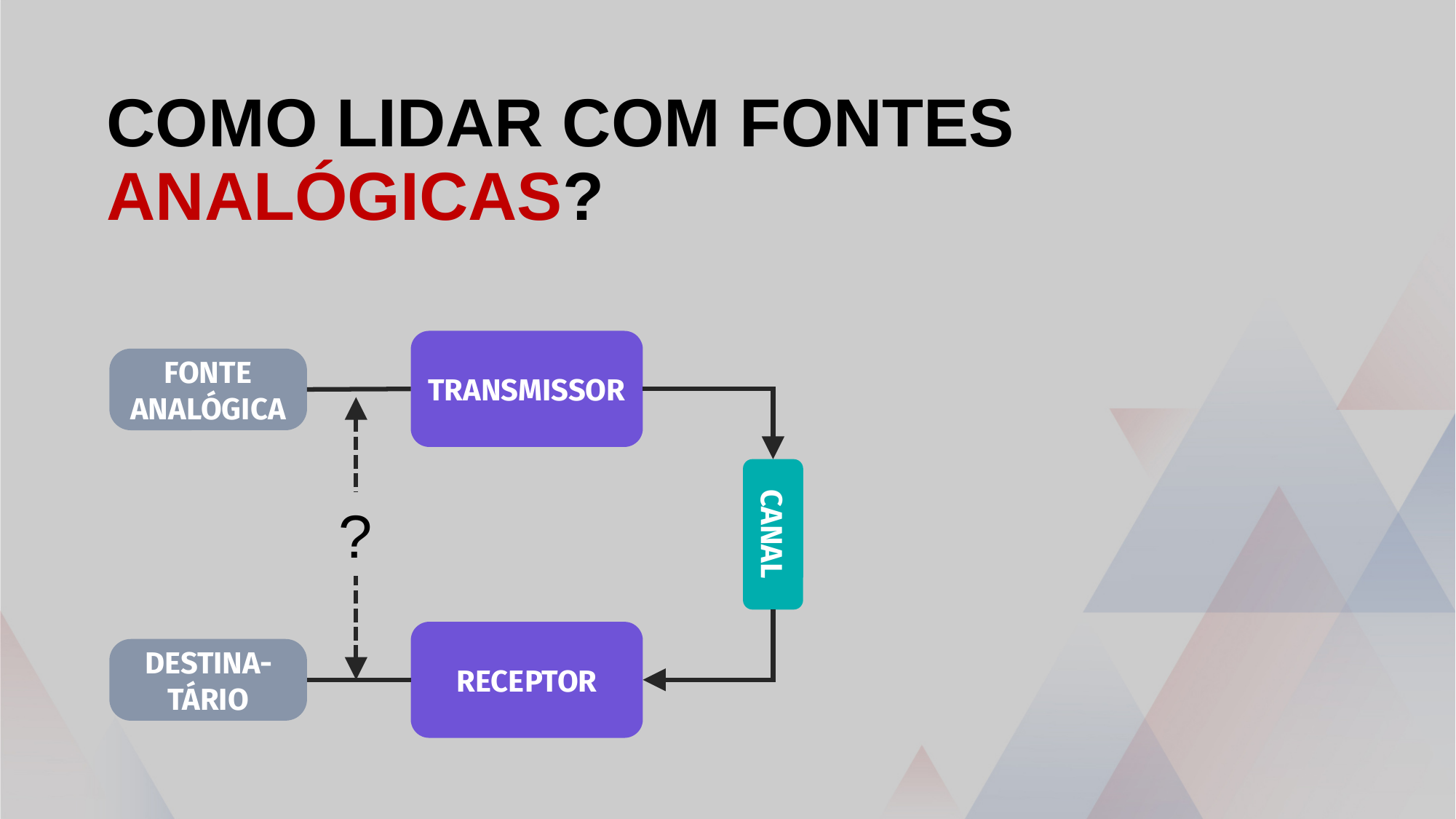

# Como lidar com fontes analógicas?
Transmissor
receptor
Fonte analógica
Destina-tário
?
Canal